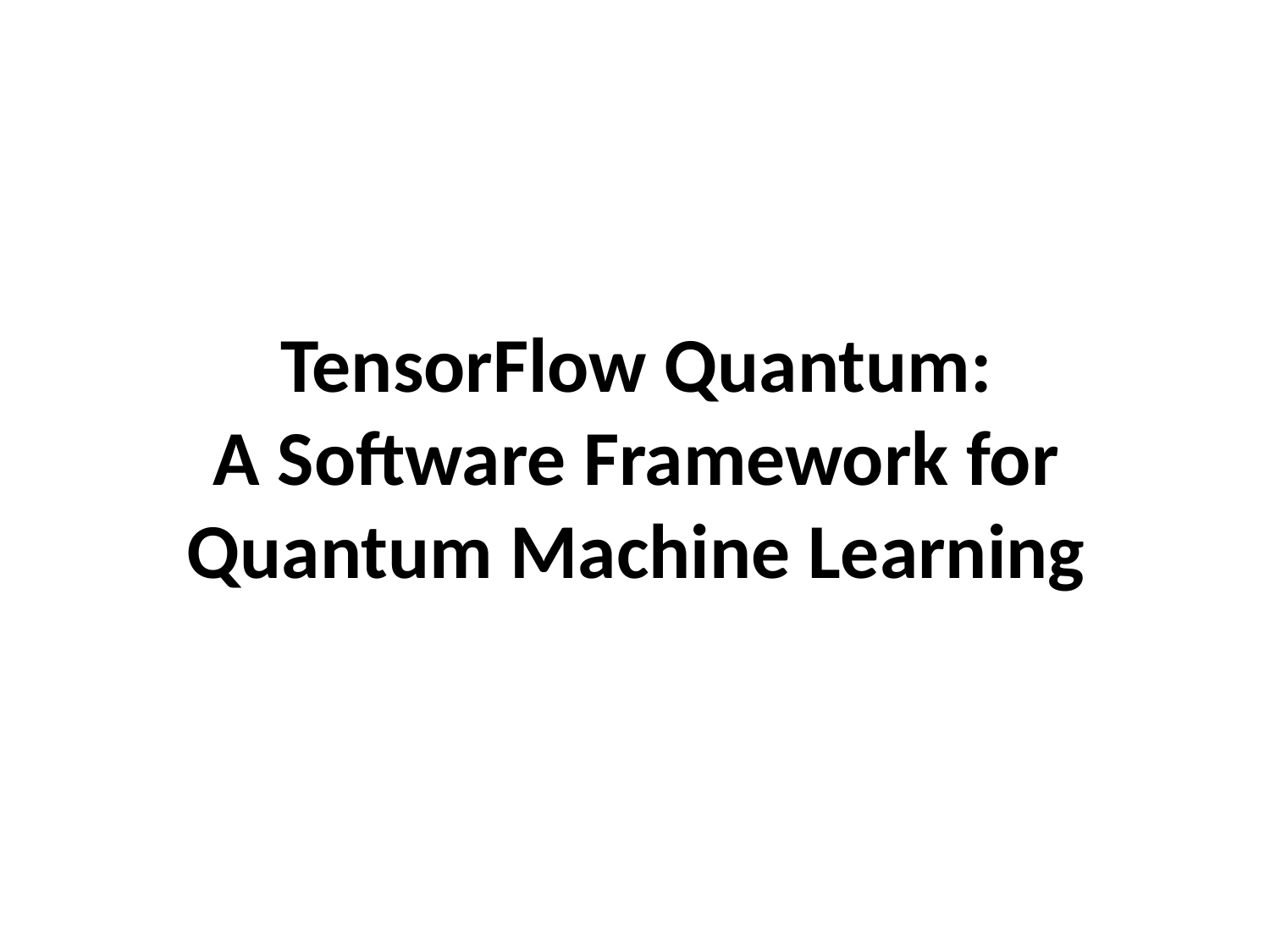

# TensorFlow Quantum: A Software Framework for Quantum Machine Learning